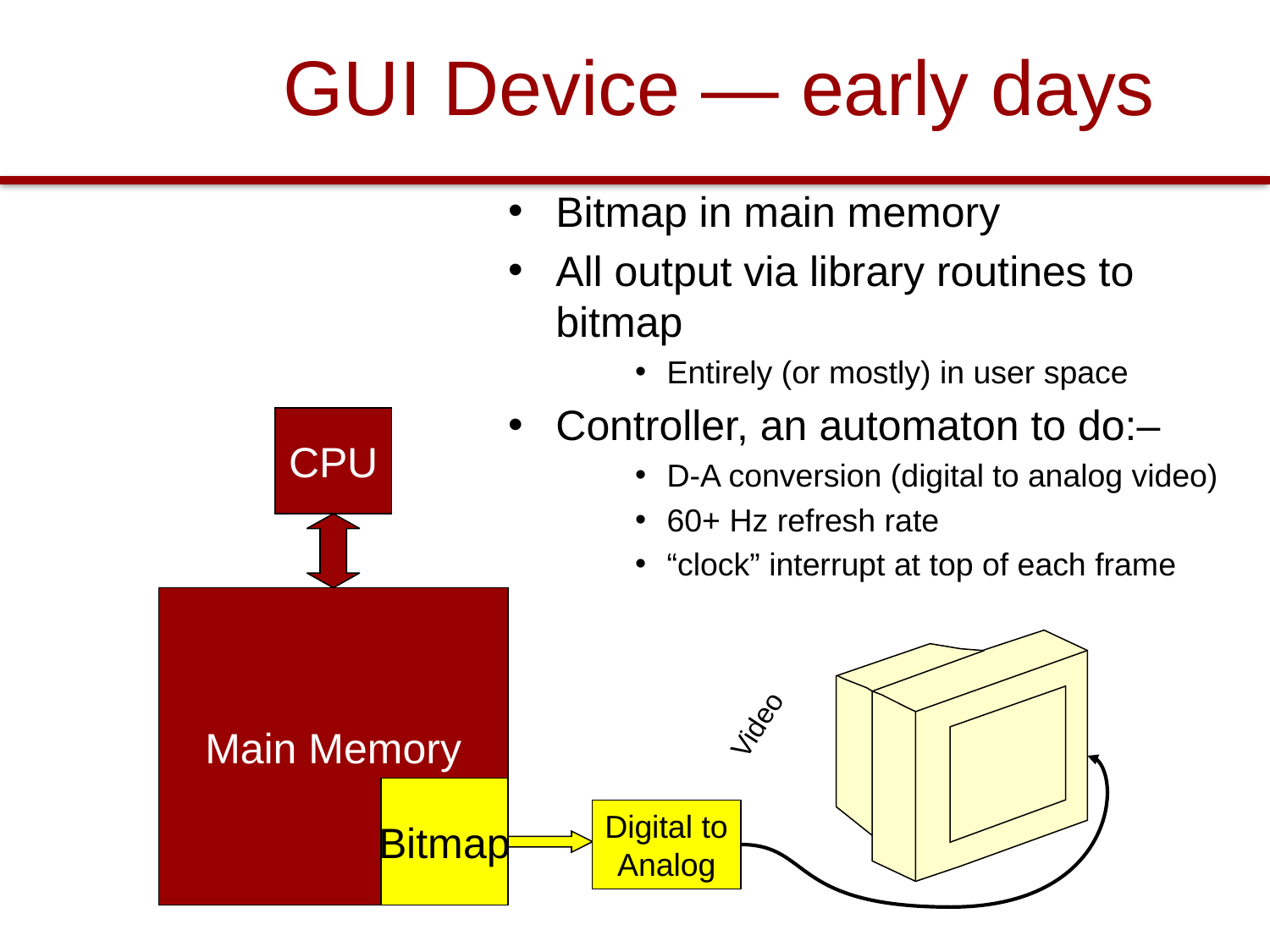

# GUI Device — early days
Bitmap in main memory
All output via library routines to bitmap
Entirely (or mostly) in user space
Controller, an automaton to do:–
D-A conversion (digital to analog video)
60+ Hz refresh rate
“clock” interrupt at top of each frame
CPU

Main Memory

Video
Bitmap
Digital to
Analog